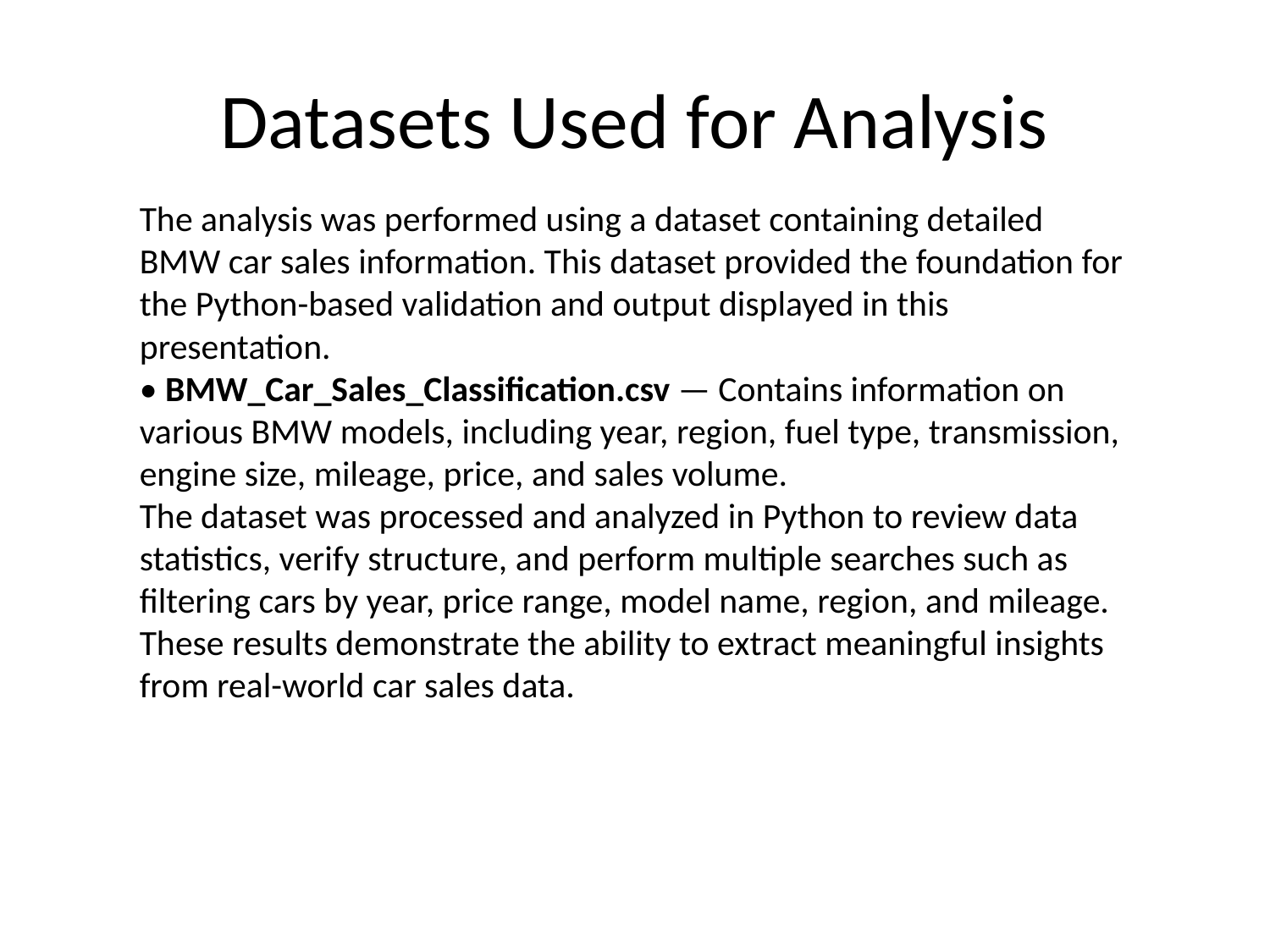

# Datasets Used for Analysis
The analysis was performed using a dataset containing detailed BMW car sales information. This dataset provided the foundation for the Python-based validation and output displayed in this presentation.
• BMW_Car_Sales_Classification.csv — Contains information on various BMW models, including year, region, fuel type, transmission, engine size, mileage, price, and sales volume.
The dataset was processed and analyzed in Python to review data statistics, verify structure, and perform multiple searches such as filtering cars by year, price range, model name, region, and mileage. These results demonstrate the ability to extract meaningful insights from real-world car sales data.